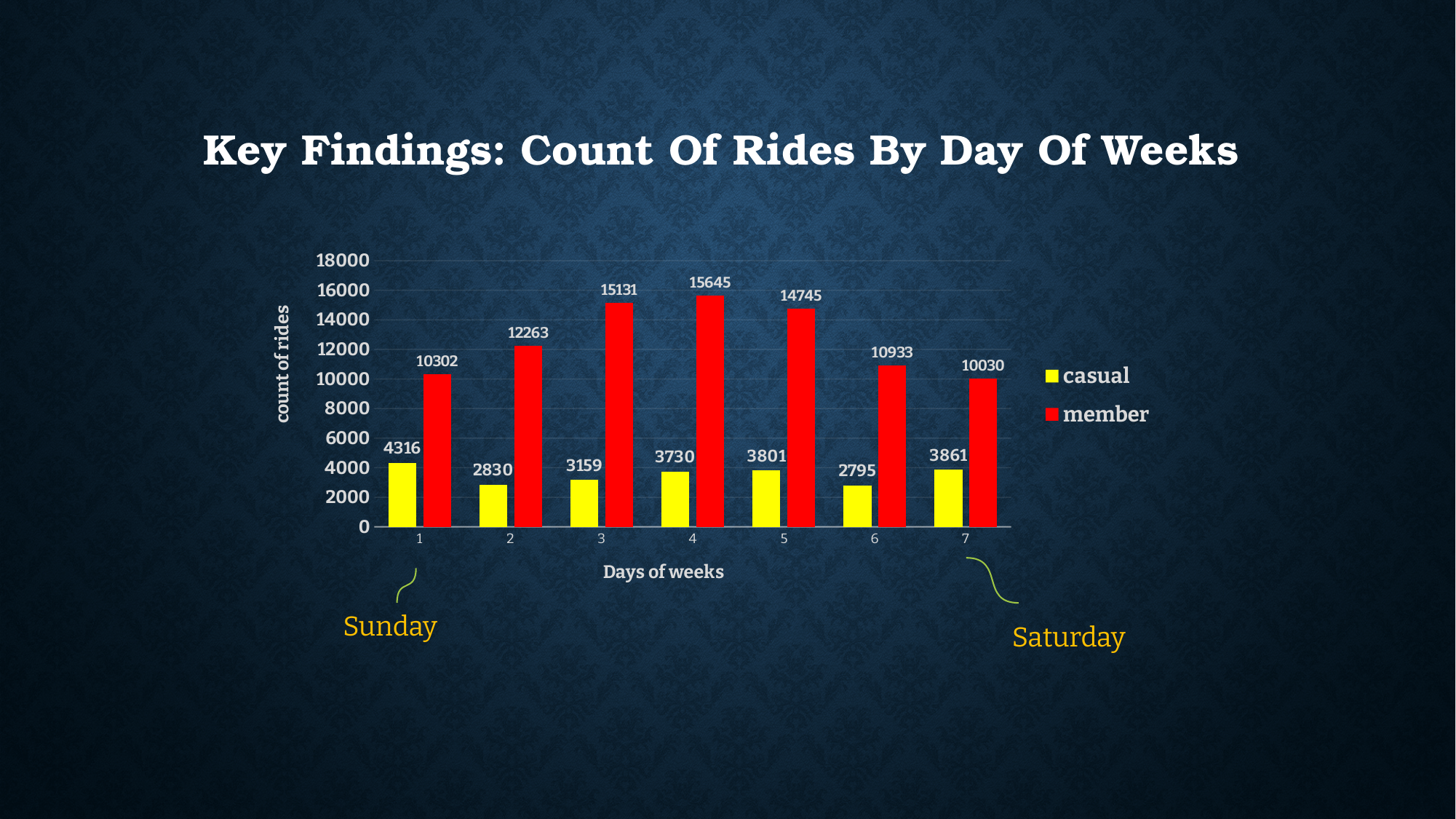

# Key findings: Count Of Rides By Day Of Weeks

### Chart

| Category | casual | member |
|---|---|---|
| 1 | 4316.0 | 10302.0 |
| 2 | 2830.0 | 12263.0 |
| 3 | 3159.0 | 15131.0 |
| 4 | 3730.0 | 15645.0 |
| 5 | 3801.0 | 14745.0 |
| 6 | 2795.0 | 10933.0 |
| 7 | 3861.0 | 10030.0 |
Sunday
Saturday